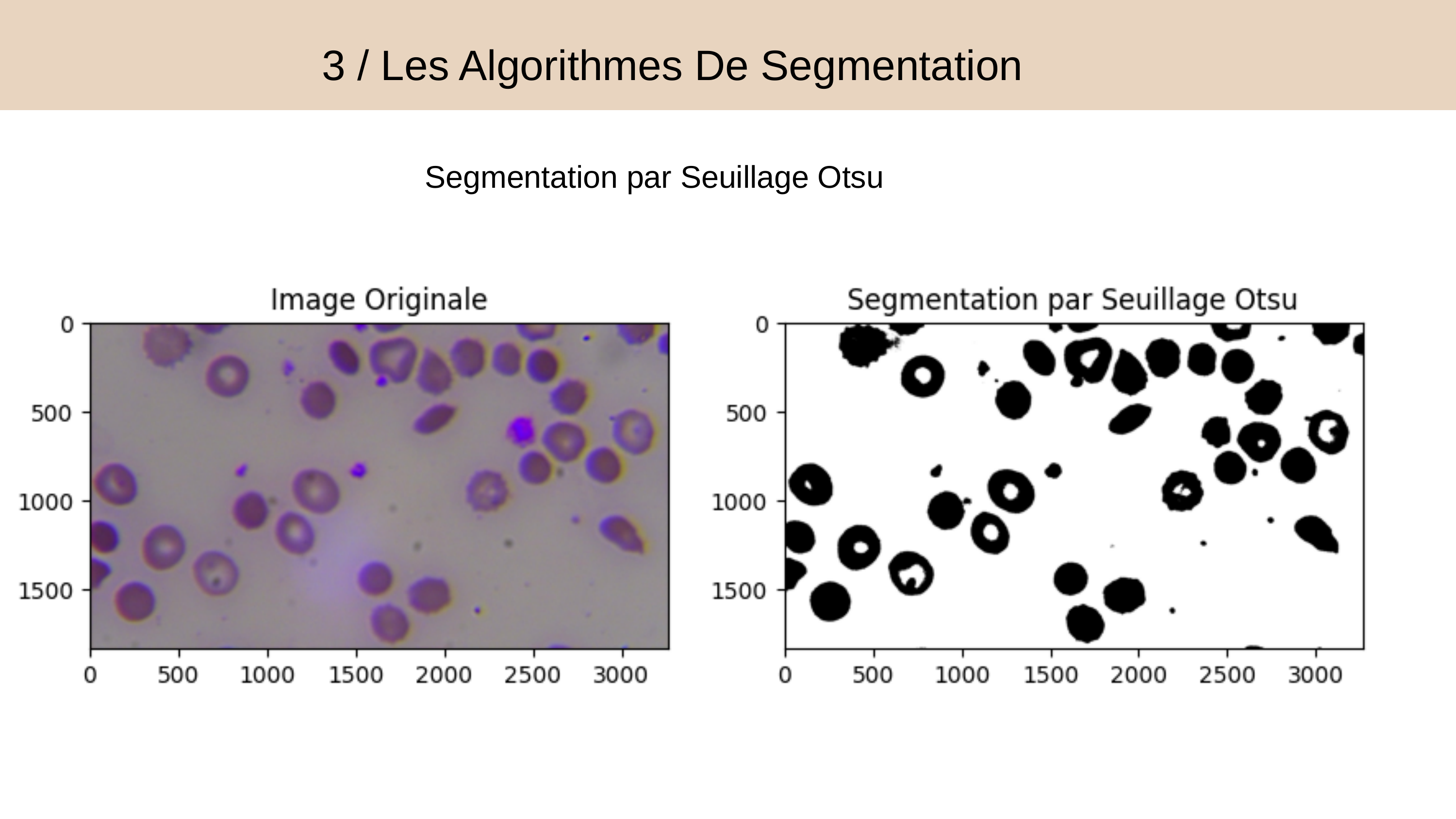

3 / Les Algorithmes De Segmentation
Segmentation par Seuillage Otsu